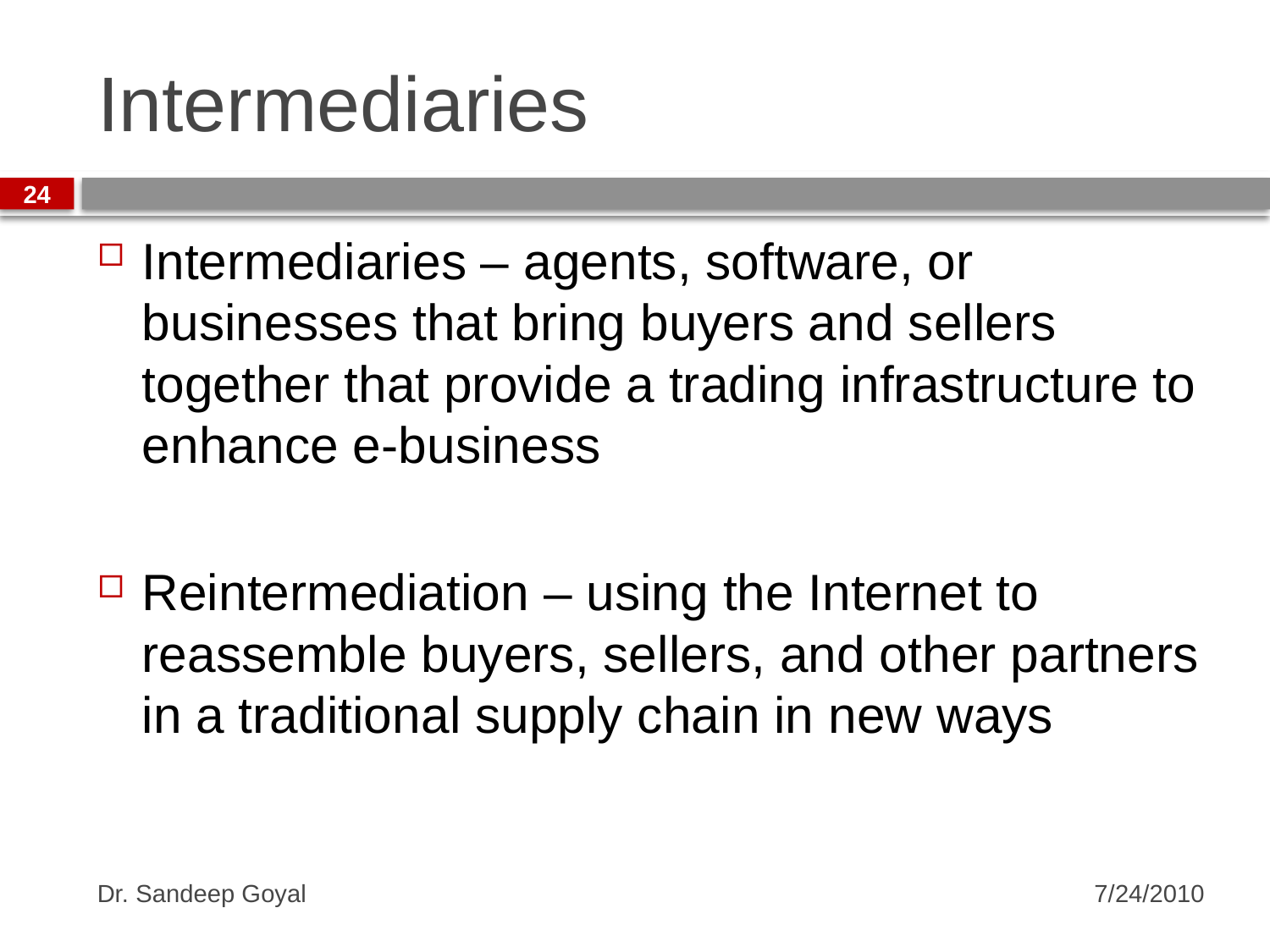

# Intermediaries
24
Intermediaries – agents, software, or businesses that bring buyers and sellers together that provide a trading infrastructure to enhance e-business

Reintermediation – using the Internet to reassemble buyers, sellers, and other partners in a traditional supply chain in new ways

Dr. Sandeep Goyal
7/24/2010